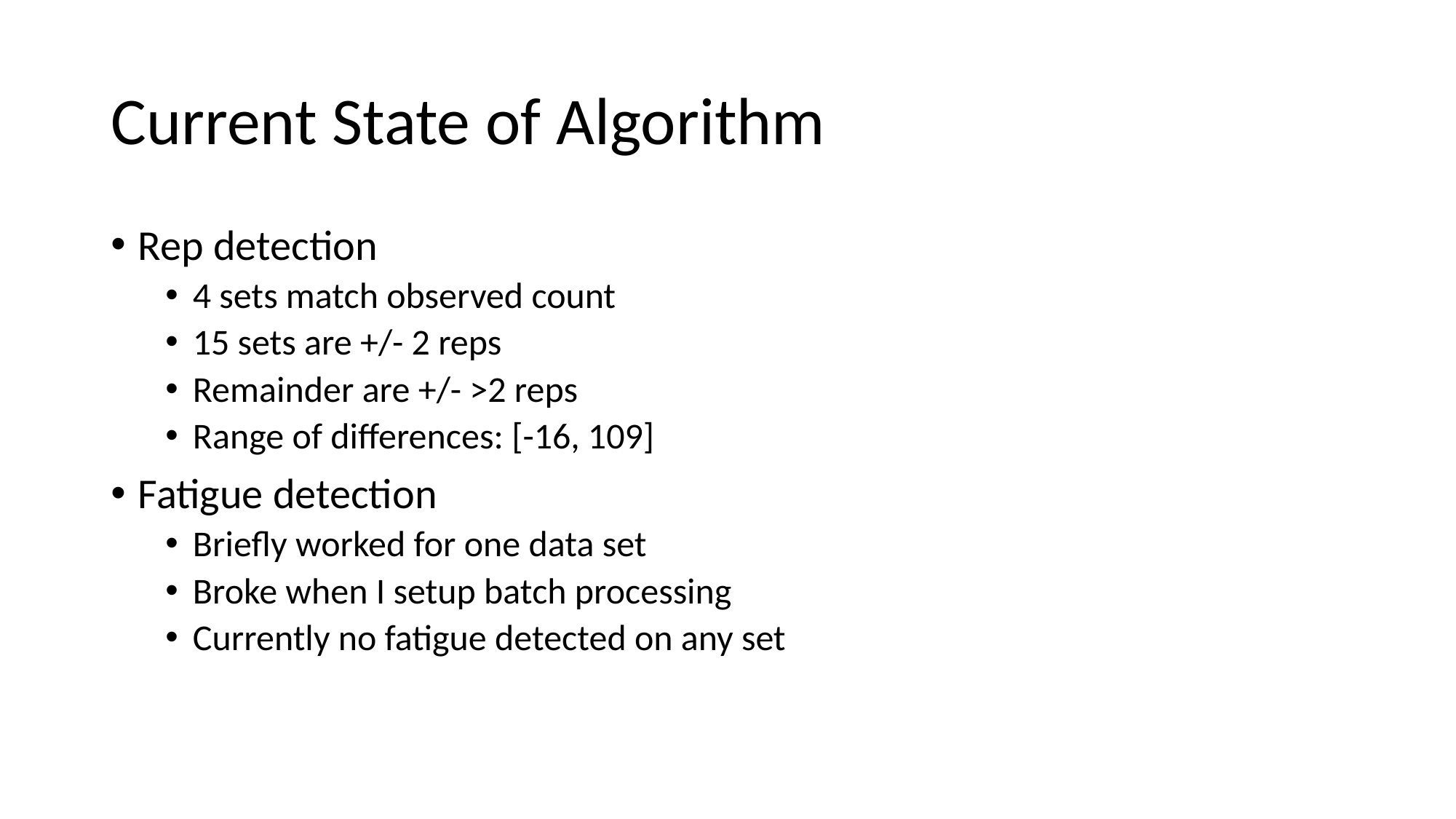

# Current State of Algorithm
Rep detection
4 sets match observed count
15 sets are +/- 2 reps
Remainder are +/- >2 reps
Range of differences: [-16, 109]
Fatigue detection
Briefly worked for one data set
Broke when I setup batch processing
Currently no fatigue detected on any set